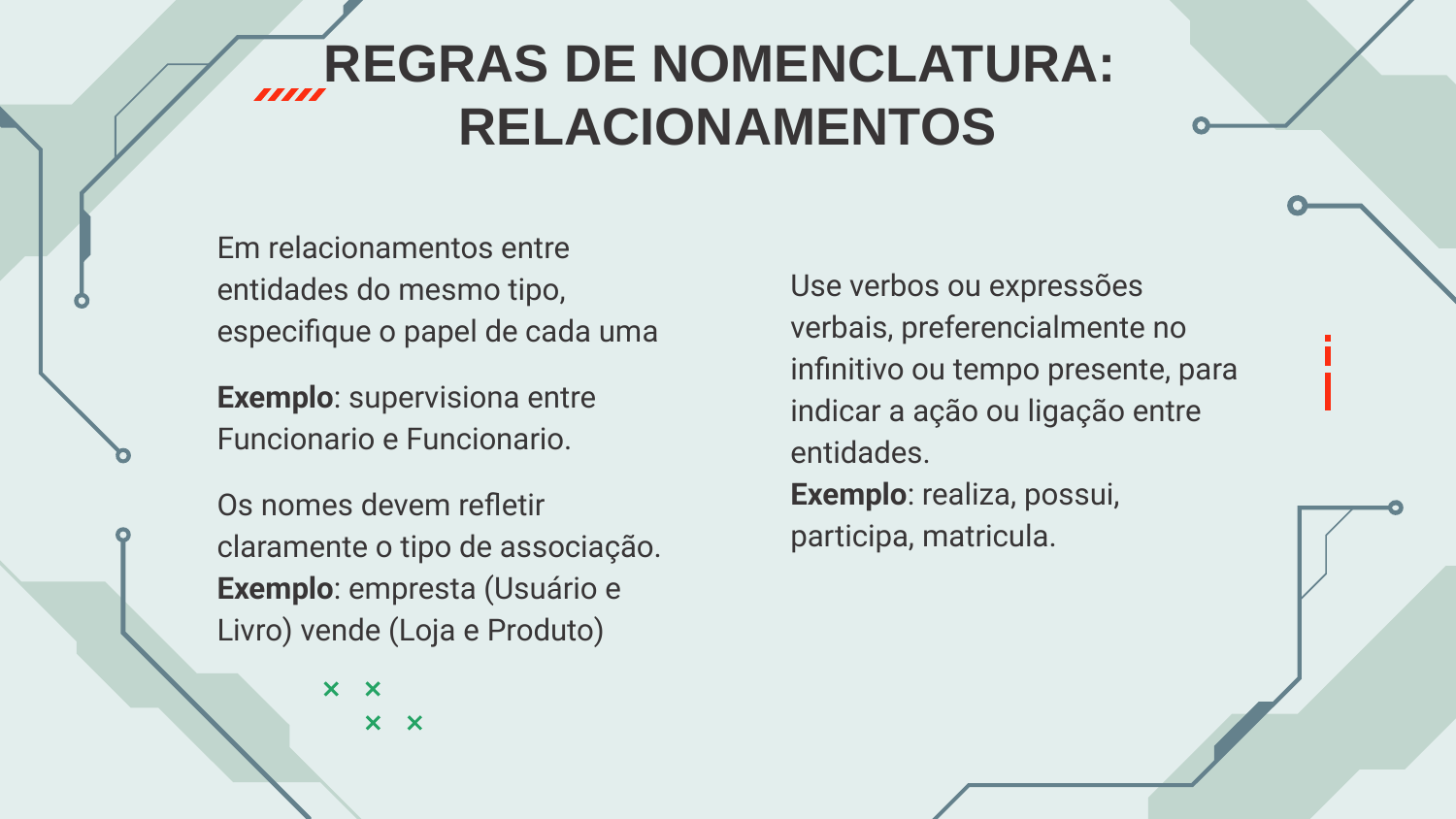

# REGRAS DE NOMENCLATURA:  RELACIONAMENTOS
Em relacionamentos entre entidades do mesmo tipo, especifique o papel de cada uma
Exemplo: supervisiona entre Funcionario e Funcionario.
Os nomes devem refletir claramente o tipo de associação.
Exemplo: empresta (Usuário e Livro) vende (Loja e Produto)
Use verbos ou expressões verbais, preferencialmente no infinitivo ou tempo presente, para indicar a ação ou ligação entre entidades.
Exemplo: realiza, possui, participa, matricula.